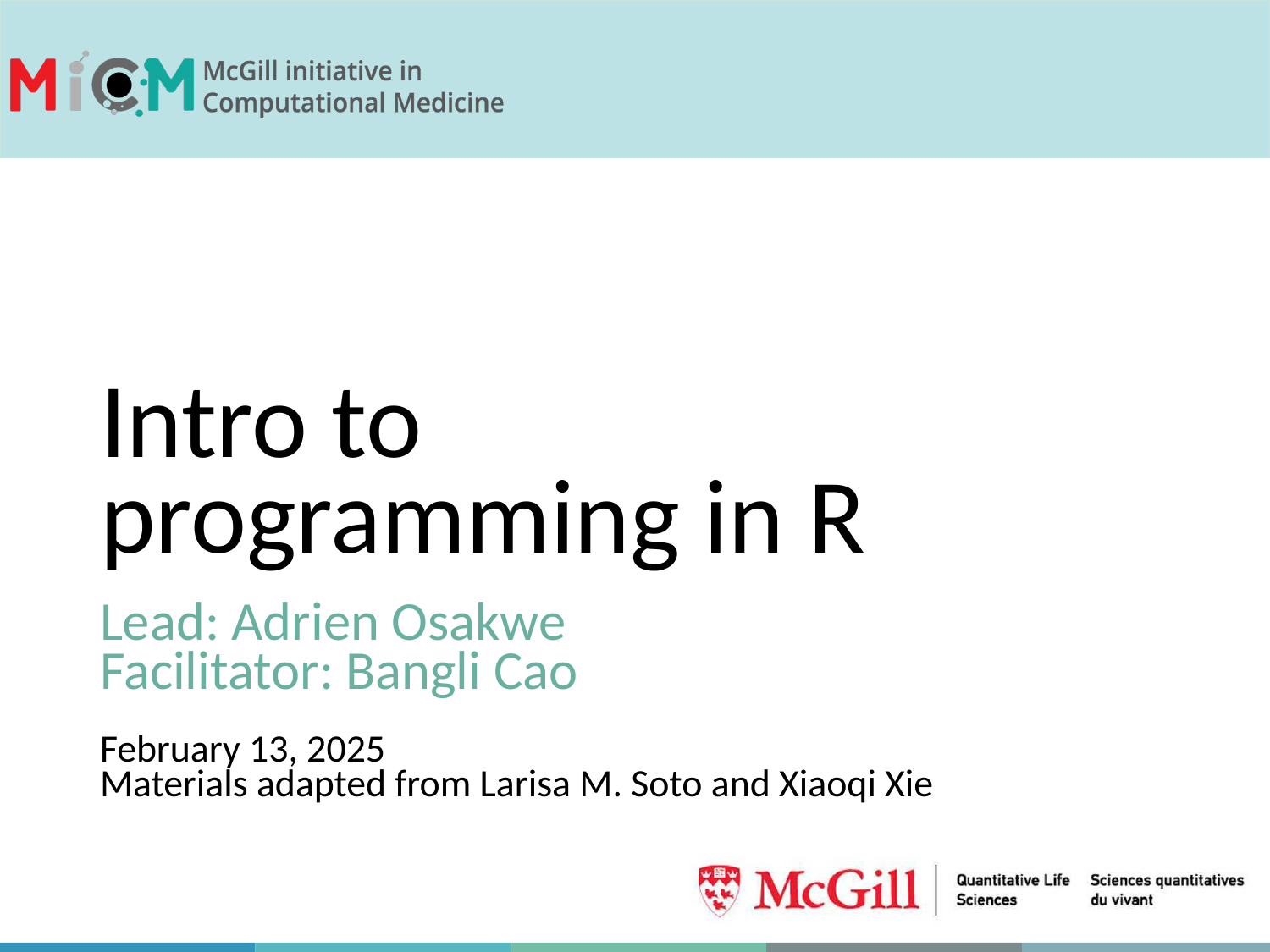

# Intro to programming in R Lead: Adrien Osakwe Facilitator: Bangli Cao February 13, 2025 Materials adapted from Larisa M. Soto and Xiaoqi Xie